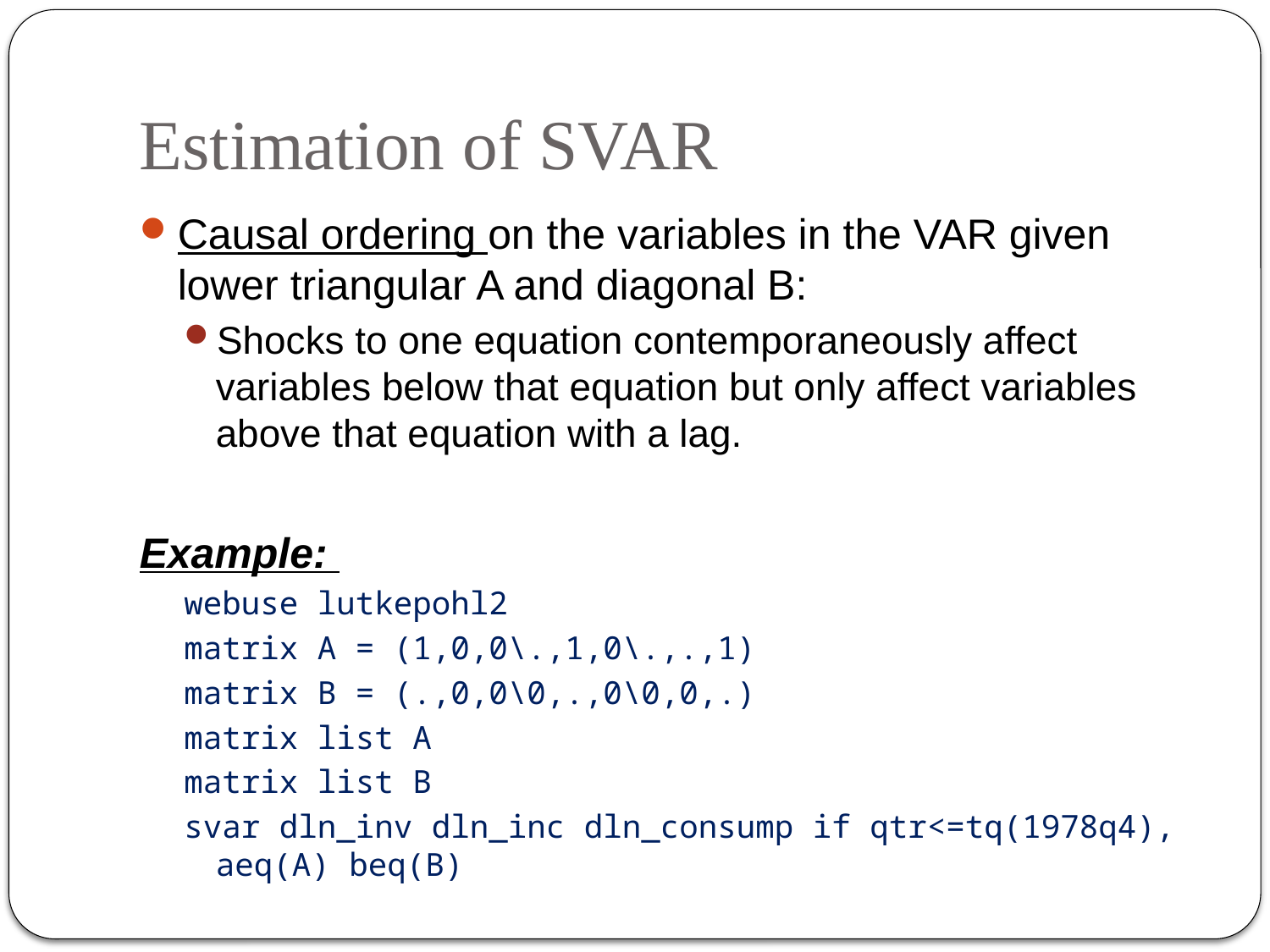

# Estimation of SVAR
Causal ordering on the variables in the VAR given lower triangular A and diagonal B:
Shocks to one equation contemporaneously affect variables below that equation but only affect variables above that equation with a lag.

Example:
webuse lutkepohl2
matrix A = (1,0,0\.,1,0\.,.,1)
matrix B = (.,0,0\0,.,0\0,0,.)
matrix list A
matrix list B
svar dln_inv dln_inc dln_consump if qtr<=tq(1978q4), aeq(A) beq(B)